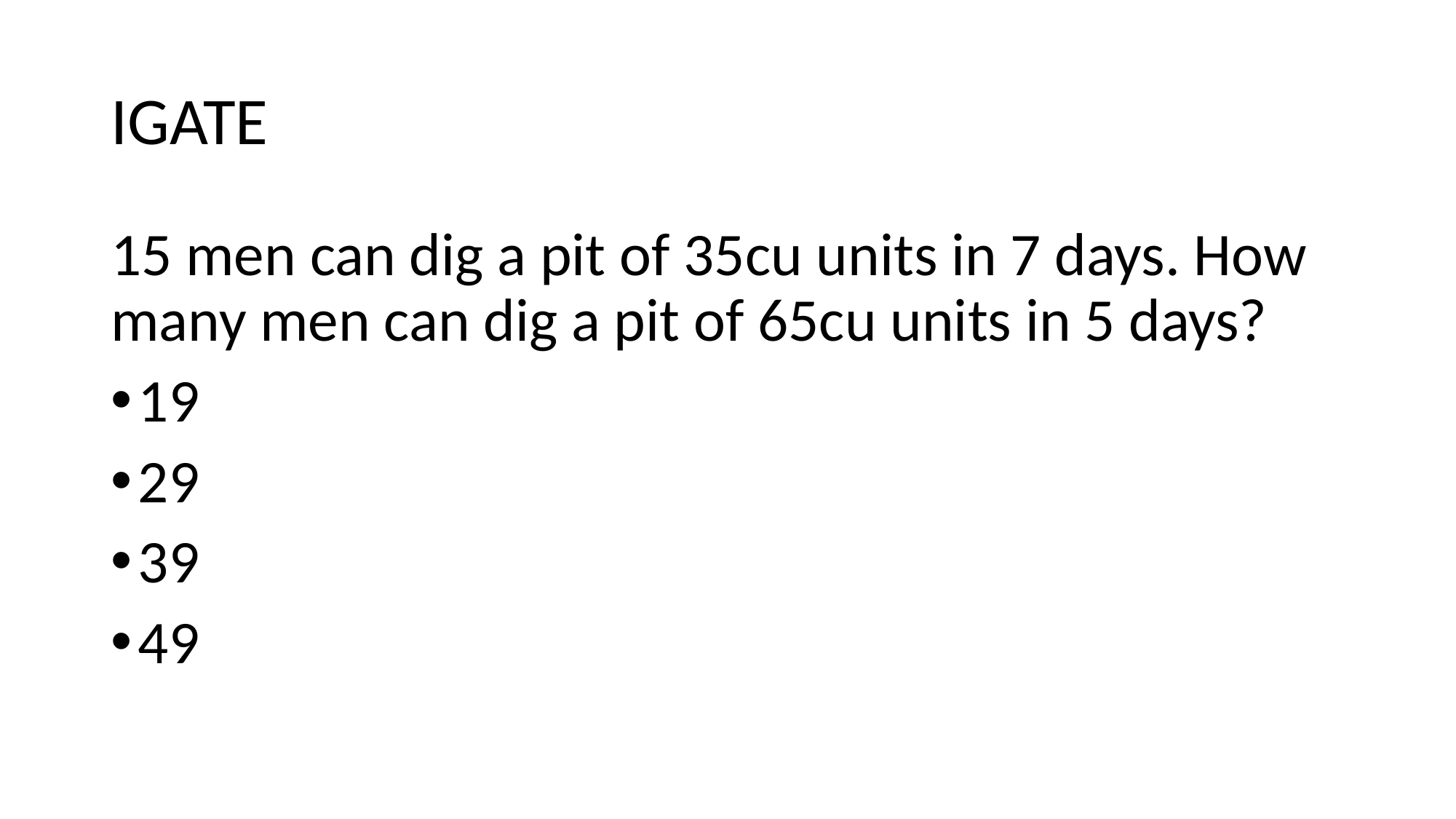

# IGATE
15 men can dig a pit of 35cu units in 7 days. How many men can dig a pit of 65cu units in 5 days?
19
29
39
49